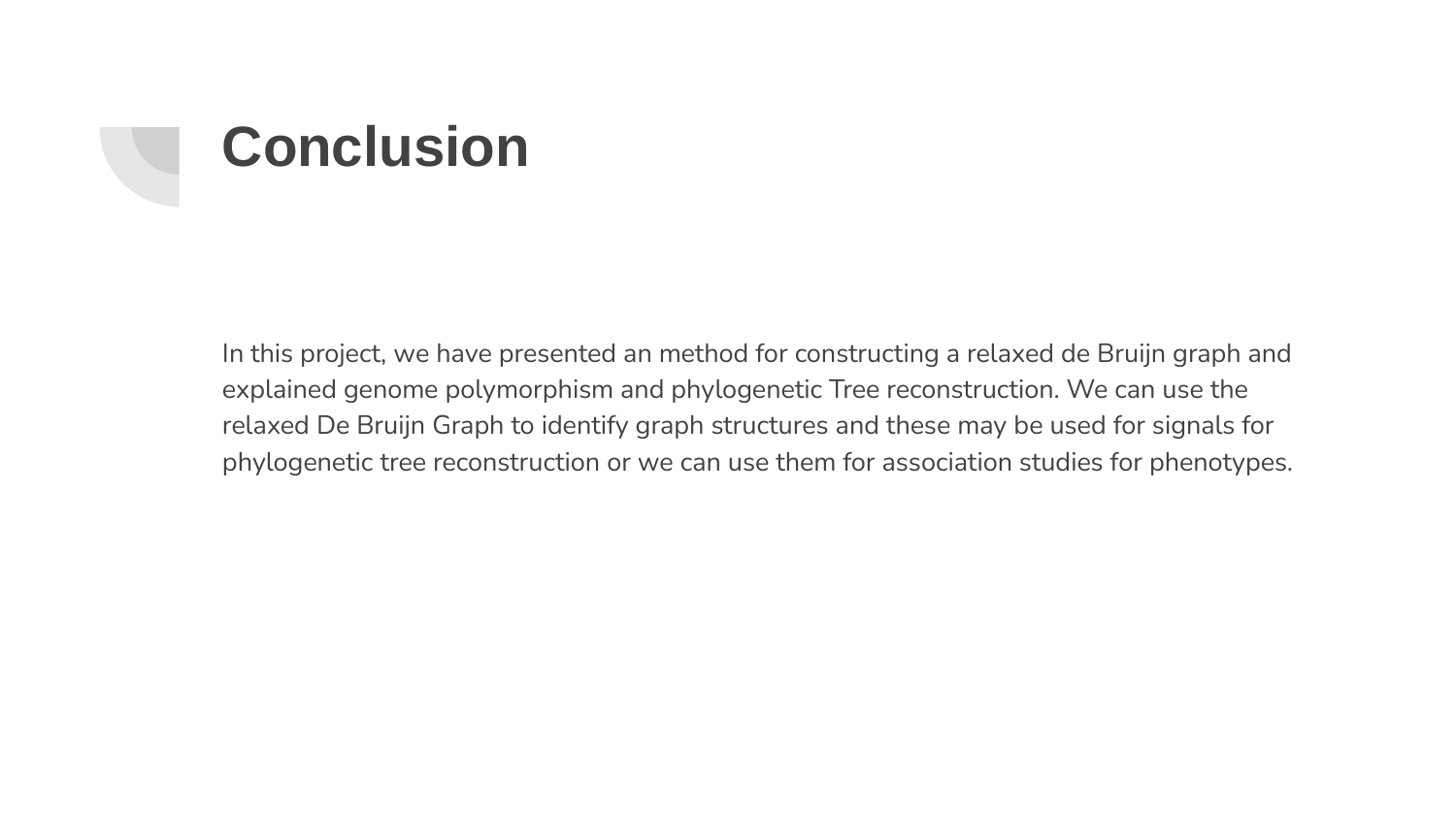

# Conclusion
In this project, we have presented an method for constructing a relaxed de Bruijn graph and explained genome polymorphism and phylogenetic Tree reconstruction. We can use the relaxed De Bruijn Graph to identify graph structures and these may be used for signals for phylogenetic tree reconstruction or we can use them for association studies for phenotypes.